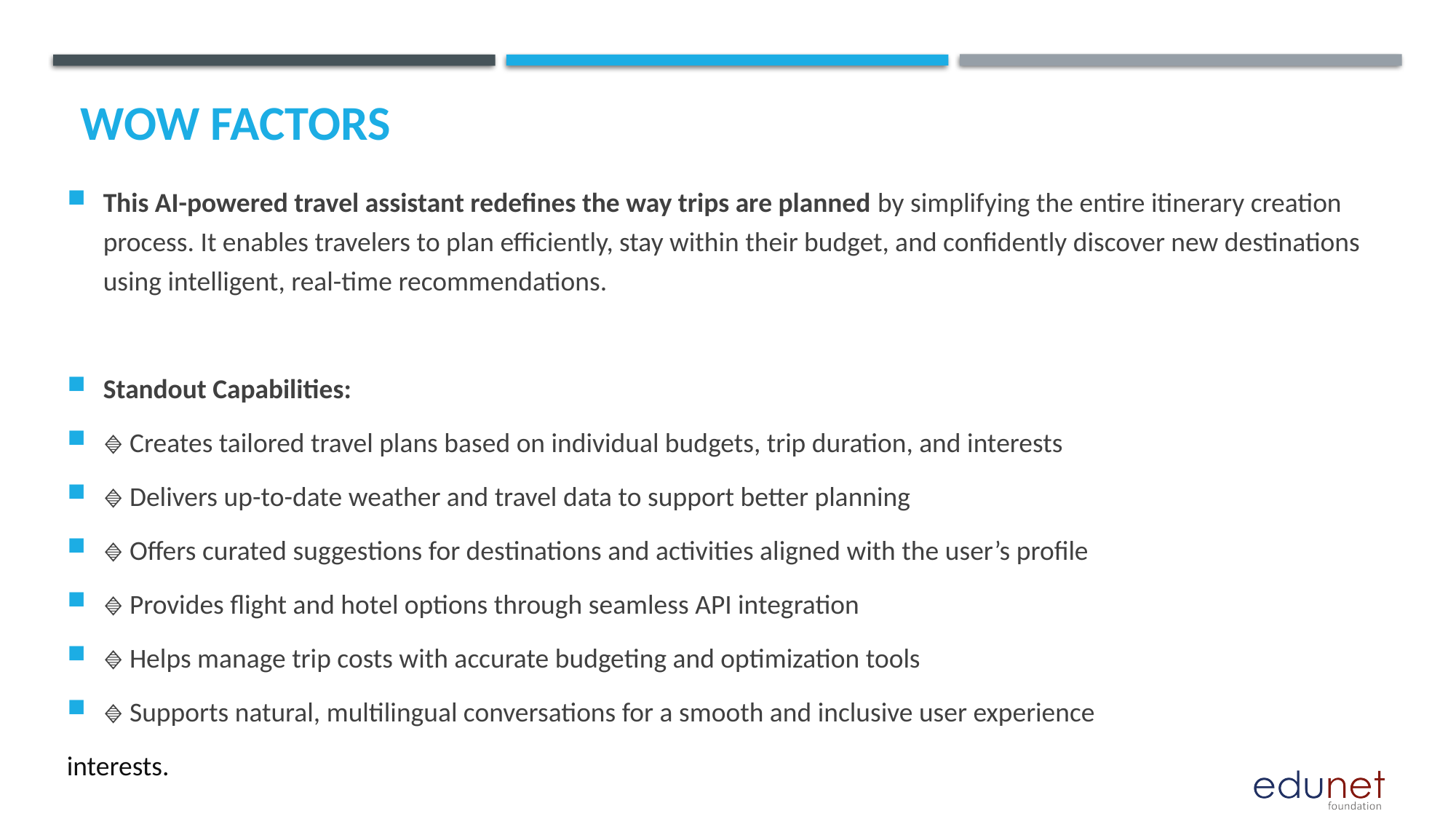

# Wow factors
This AI-powered travel assistant redefines the way trips are planned by simplifying the entire itinerary creation process. It enables travelers to plan efficiently, stay within their budget, and confidently discover new destinations using intelligent, real-time recommendations.

Standout Capabilities:
🔹 Creates tailored travel plans based on individual budgets, trip duration, and interests
🔹 Delivers up-to-date weather and travel data to support better planning
🔹 Offers curated suggestions for destinations and activities aligned with the user’s profile
🔹 Provides flight and hotel options through seamless API integration
🔹 Helps manage trip costs with accurate budgeting and optimization tools
🔹 Supports natural, multilingual conversations for a smooth and inclusive user experience
interests.